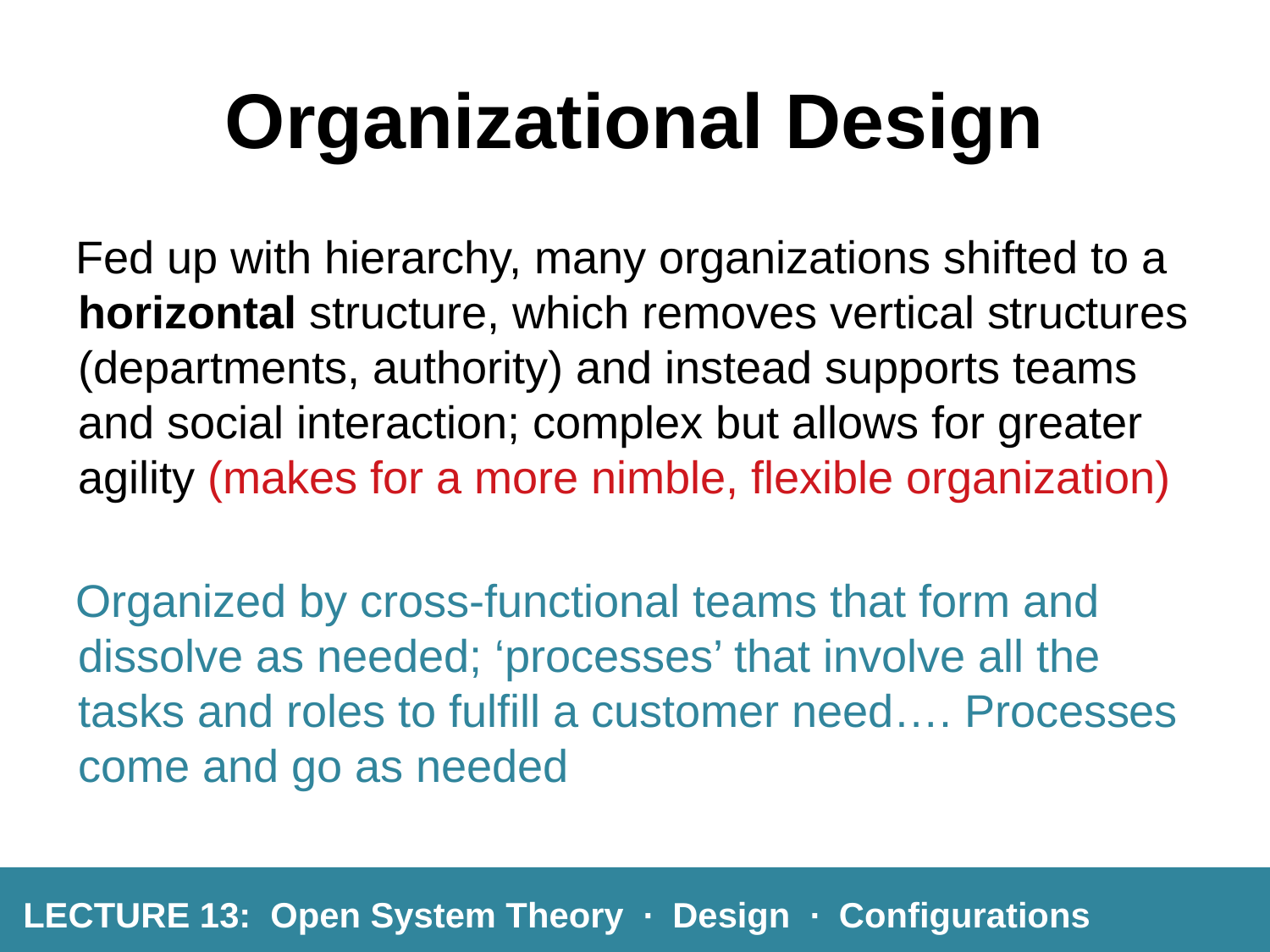

Organizational Design
Fed up with hierarchy, many organizations shifted to a horizontal structure, which removes vertical structures (departments, authority) and instead supports teams and social interaction; complex but allows for greater agility (makes for a more nimble, flexible organization)

Organized by cross-functional teams that form and dissolve as needed; ‘processes’ that involve all the tasks and roles to fulfill a customer need…. Processes come and go as needed

LECTURE 13:  Open System Theory  ∙  Design  ∙  Configurations